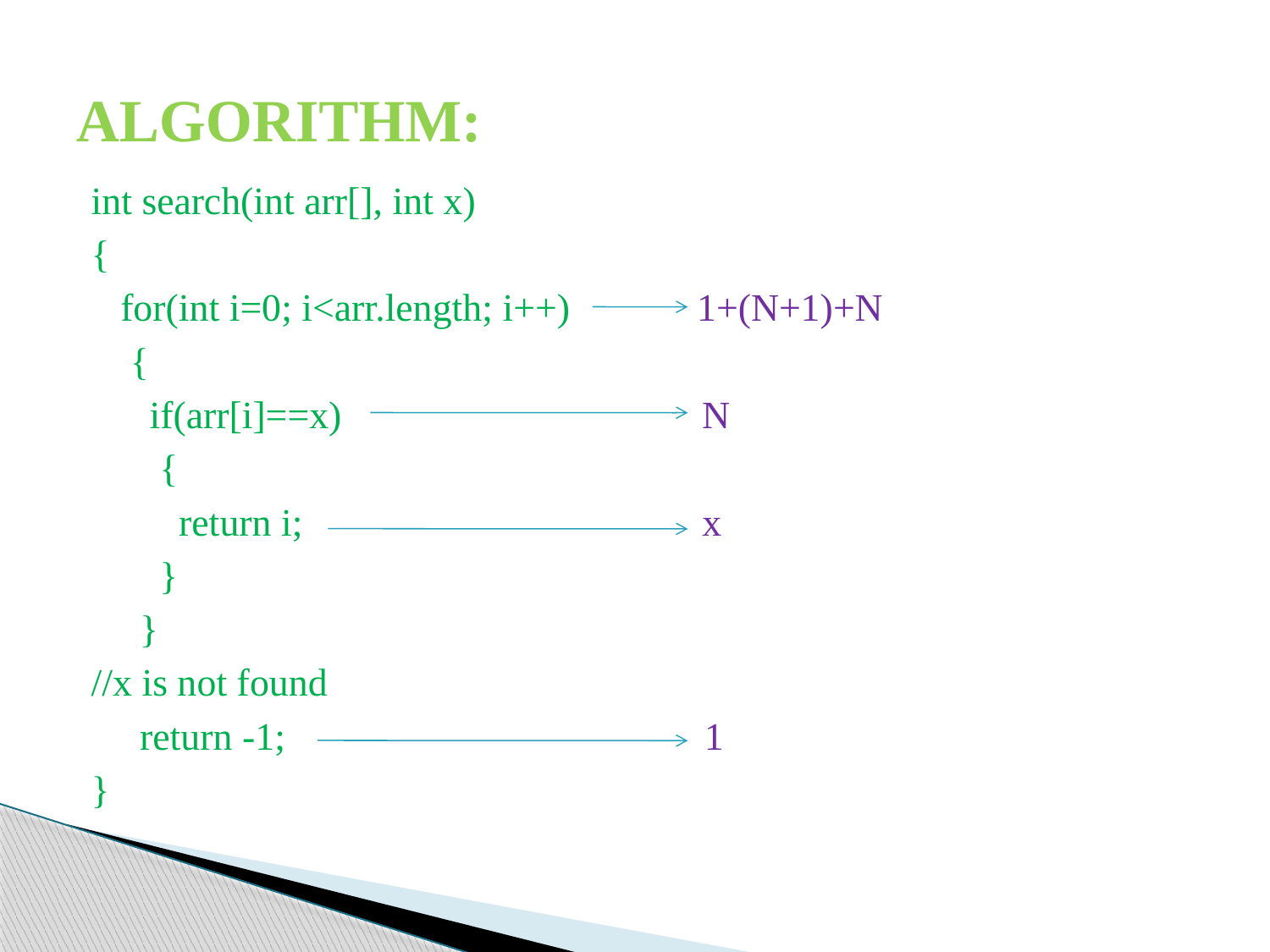

# ALGORITHM:
int search(int arr[], int x)
{
   for(int i=0; i<arr.length; i++)             1+(N+1)+N
    {
      if(arr[i]==x)                                     N
       {
         return i;                                         x
       }
     }
//x is not found
     return -1;                                           1
}